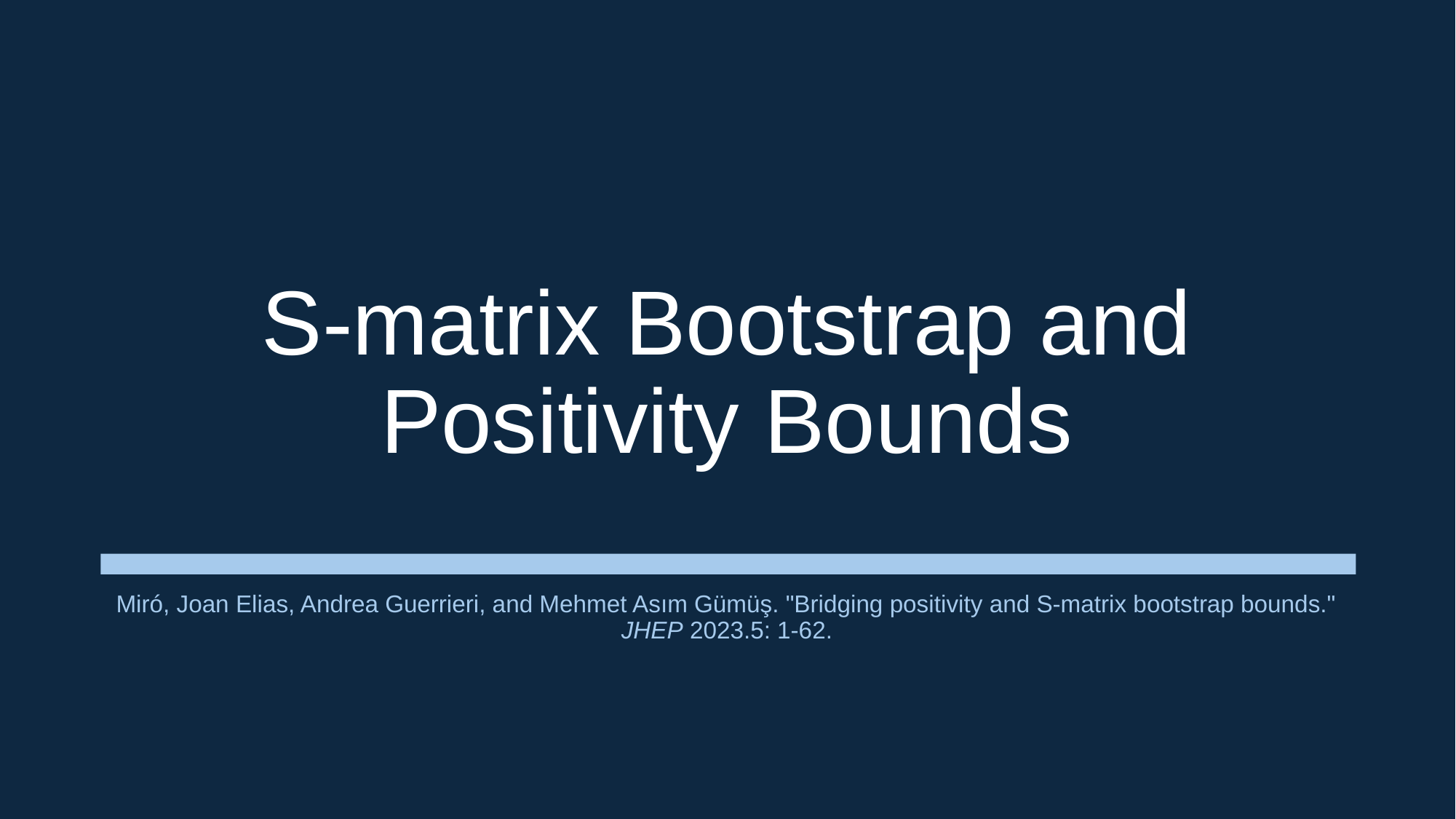

# S-matrix Bootstrap and Positivity Bounds

Miró, Joan Elias, Andrea Guerrieri, and Mehmet Asım Gümüş. "Bridging positivity and S-matrix bootstrap bounds." JHEP 2023.5: 1-62.